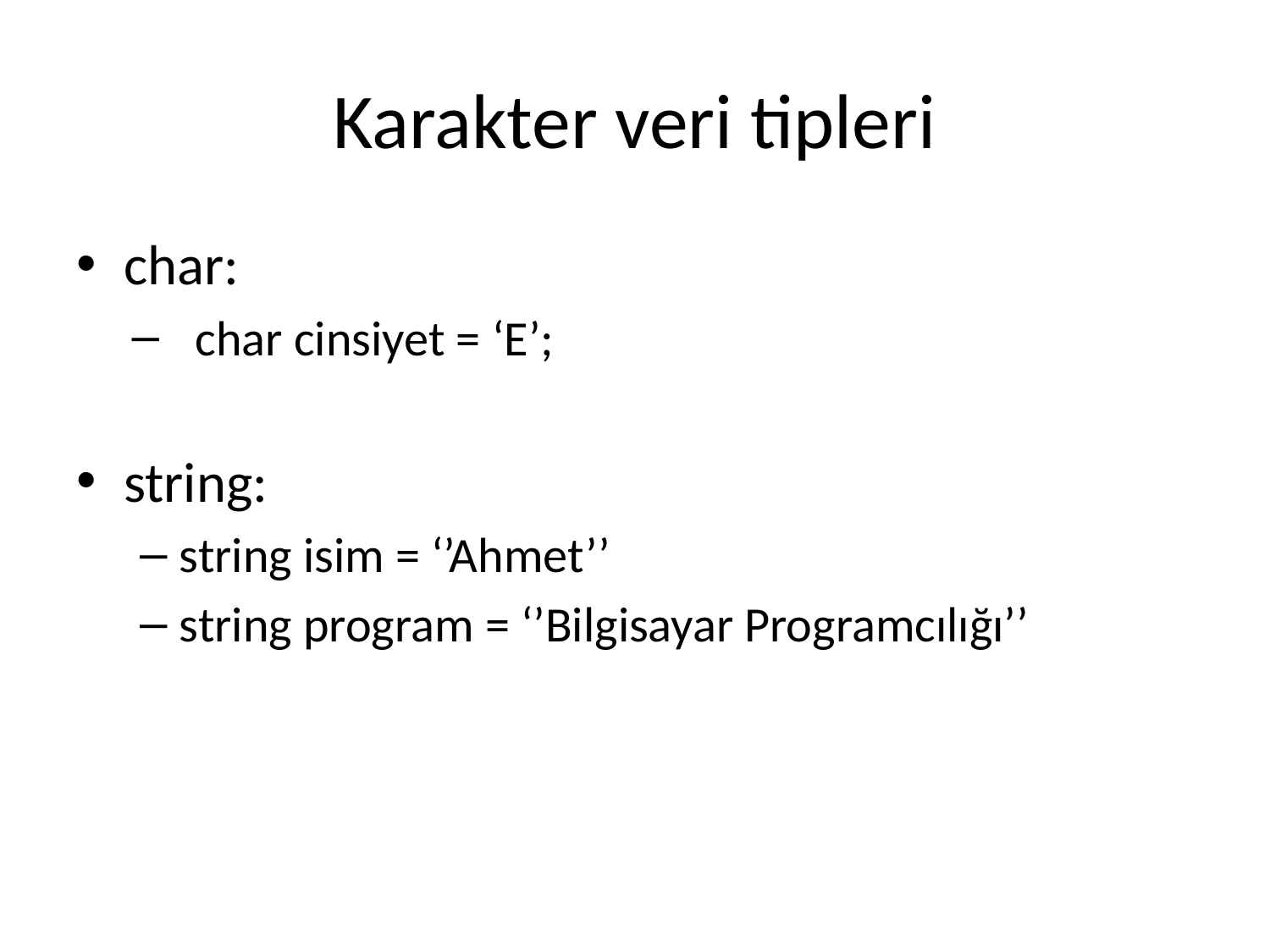

# Karakter veri tipleri
char:
char cinsiyet = ‘E’;

string:
string isim = ‘’Ahmet’’
string program = ‘’Bilgisayar Programcılığı’’